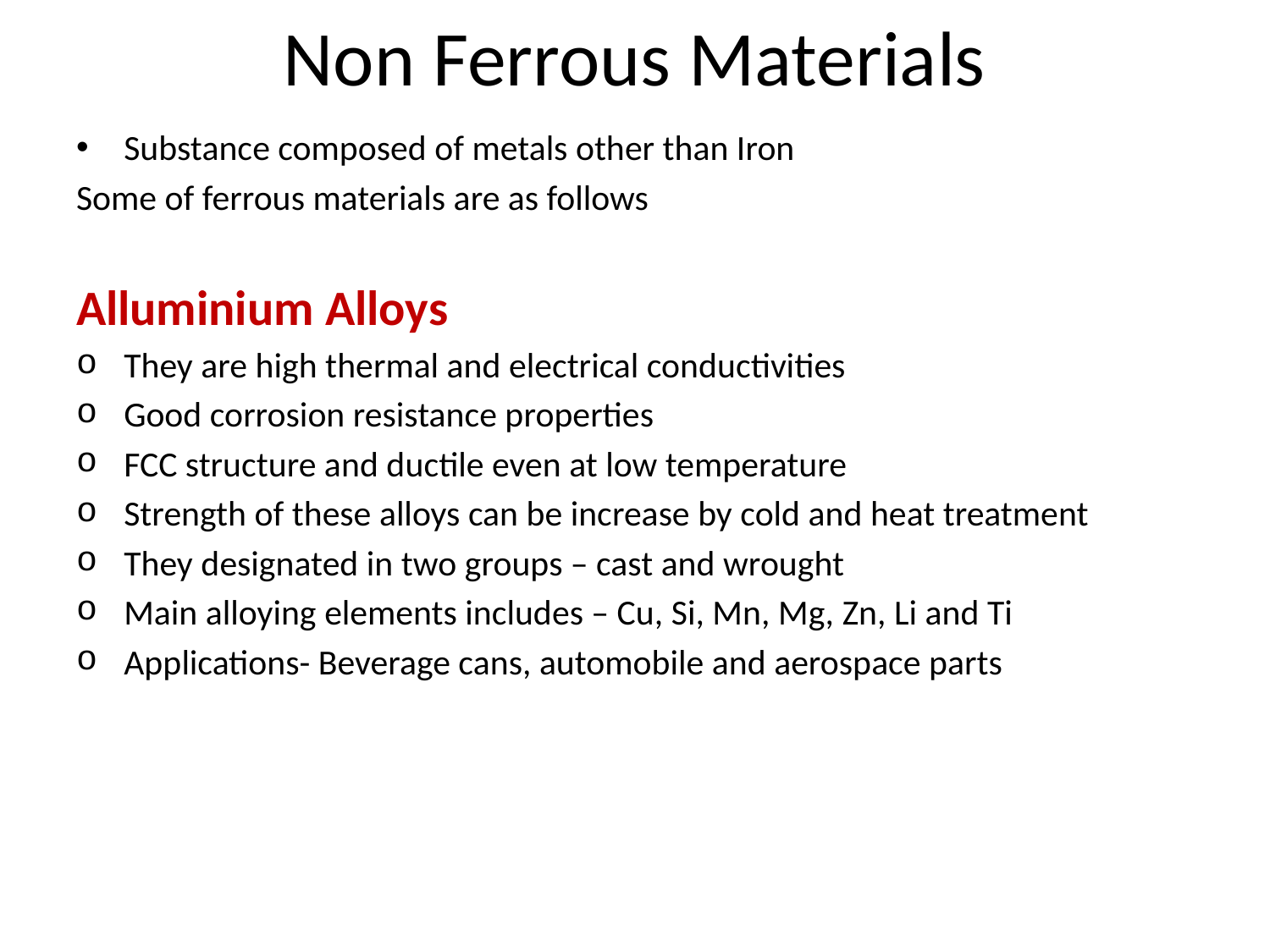

# Non Ferrous Materials
Substance composed of metals other than Iron
Some of ferrous materials are as follows

Alluminium Alloys
They are high thermal and electrical conductivities
Good corrosion resistance properties
FCC structure and ductile even at low temperature
Strength of these alloys can be increase by cold and heat treatment
They designated in two groups – cast and wrought
Main alloying elements includes – Cu, Si, Mn, Mg, Zn, Li and Ti
Applications- Beverage cans, automobile and aerospace parts